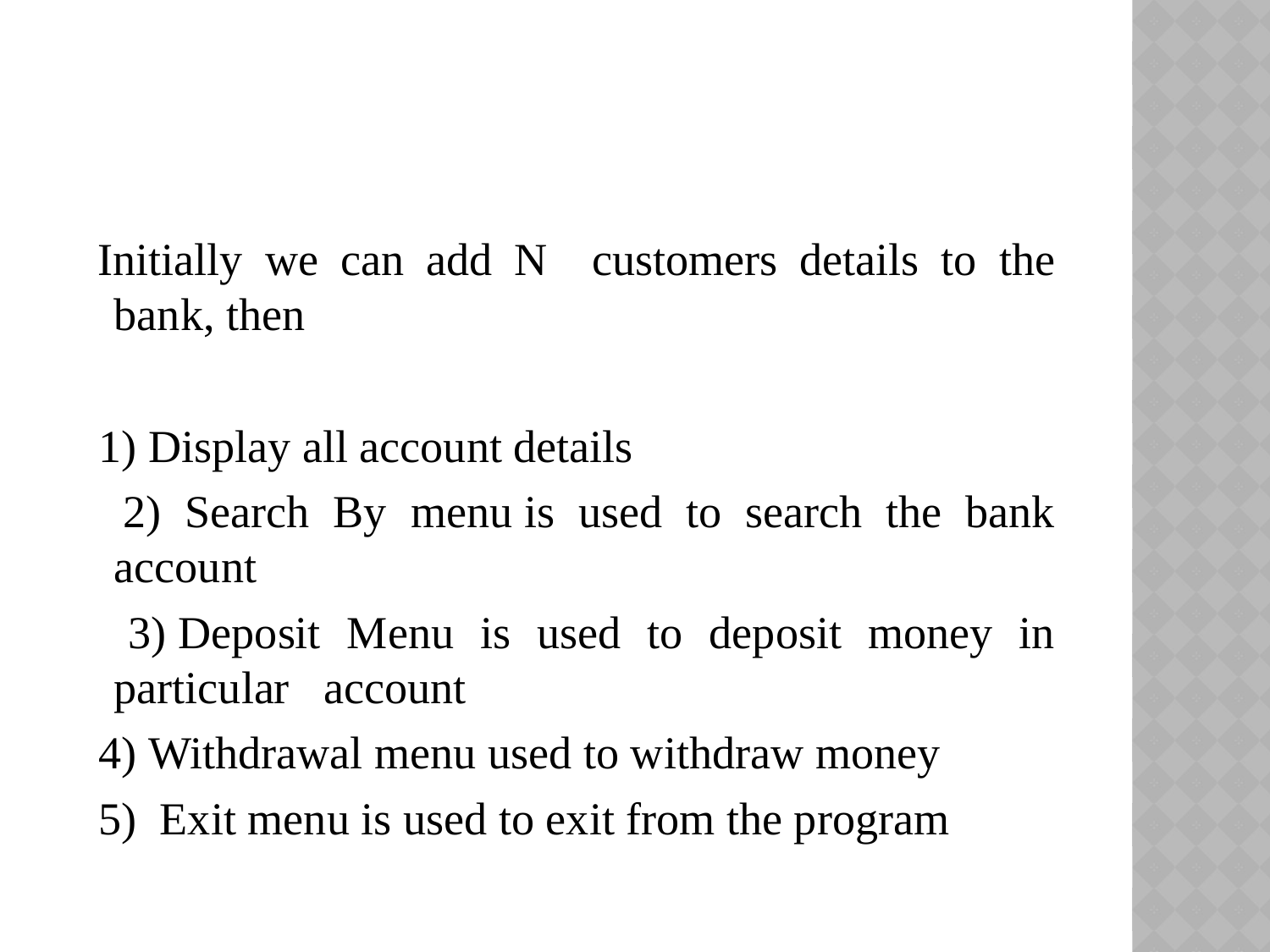

Initially we can add N  customers details to the bank, then

  1) Display all account details
  2) Search By menu is used to search the bank account
  3) Deposit Menu is used to deposit money in particular   account
  4) Withdrawal menu used to withdraw money
  5)  Exit menu is used to exit from the program